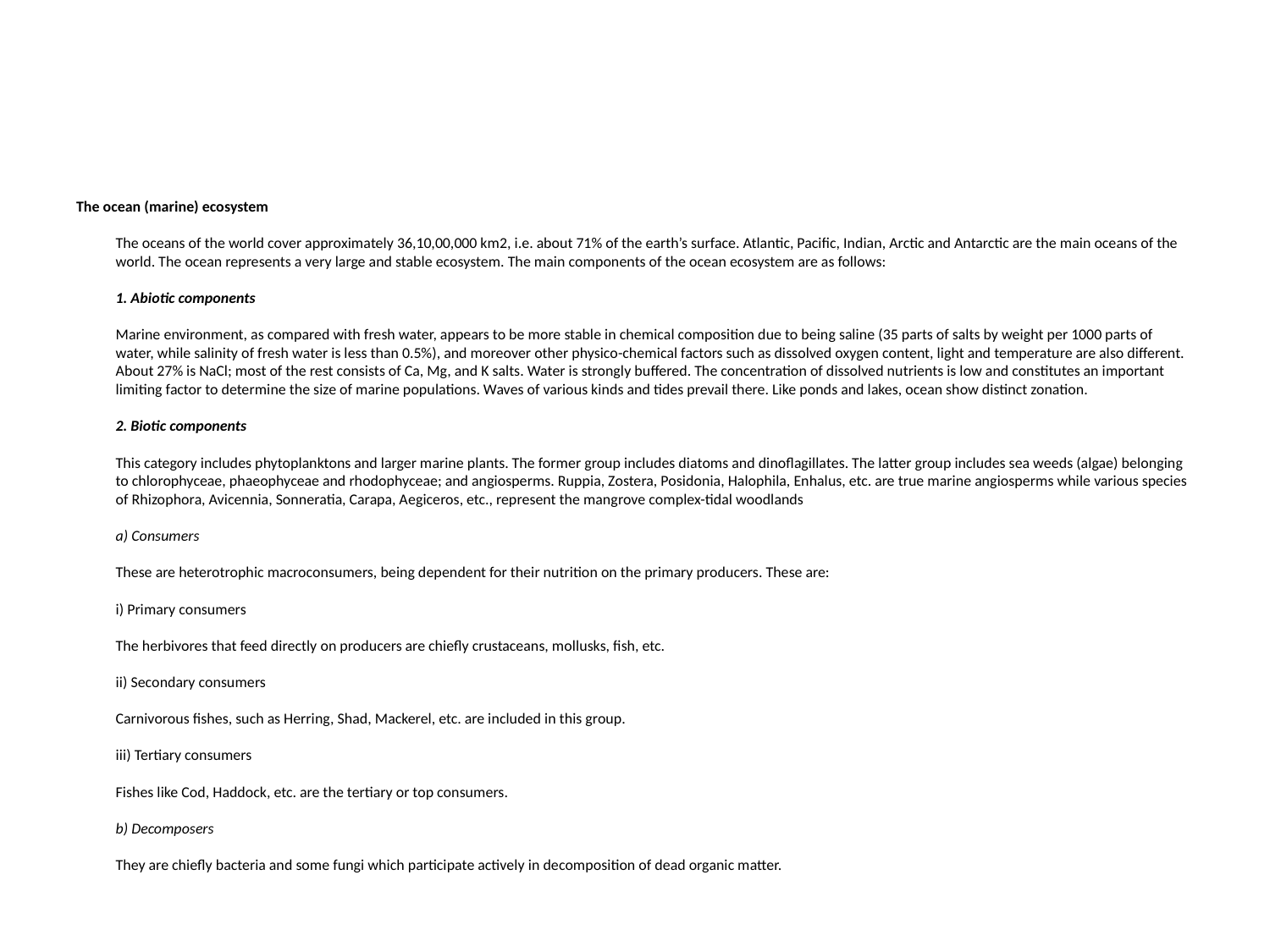

#
The ocean (marine) ecosystem
The oceans of the world cover approximately 36,10,00,000 km2, i.e. about 71% of the earth’s surface. Atlantic, Pacific, Indian, Arctic and Antarctic are the main oceans of the world. The ocean represents a very large and stable ecosystem. The main components of the ocean ecosystem are as follows:
1. Abiotic components
Marine environment, as compared with fresh water, appears to be more stable in chemical composition due to being saline (35 parts of salts by weight per 1000 parts of water, while salinity of fresh water is less than 0.5%), and moreover other physico-chemical factors such as dissolved oxygen content, light and temperature are also different. About 27% is NaCl; most of the rest consists of Ca, Mg, and K salts. Water is strongly buffered. The concentration of dissolved nutrients is low and constitutes an important limiting factor to determine the size of marine populations. Waves of various kinds and tides prevail there. Like ponds and lakes, ocean show distinct zonation.
2. Biotic components
This category includes phytoplanktons and larger marine plants. The former group includes diatoms and dinoflagillates. The latter group includes sea weeds (algae) belonging to chlorophyceae, phaeophyceae and rhodophyceae; and angiosperms. Ruppia, Zostera, Posidonia, Halophila, Enhalus, etc. are true marine angiosperms while various species of Rhizophora, Avicennia, Sonneratia, Carapa, Aegiceros, etc., represent the mangrove complex-tidal woodlands
a) Consumers
These are heterotrophic macroconsumers, being dependent for their nutrition on the primary producers. These are:
i) Primary consumers
The herbivores that feed directly on producers are chiefly crustaceans, mollusks, fish, etc.
ii) Secondary consumers
Carnivorous fishes, such as Herring, Shad, Mackerel, etc. are included in this group.
iii) Tertiary consumers
Fishes like Cod, Haddock, etc. are the tertiary or top consumers.
b) Decomposers
They are chiefly bacteria and some fungi which participate actively in decomposition of dead organic matter.